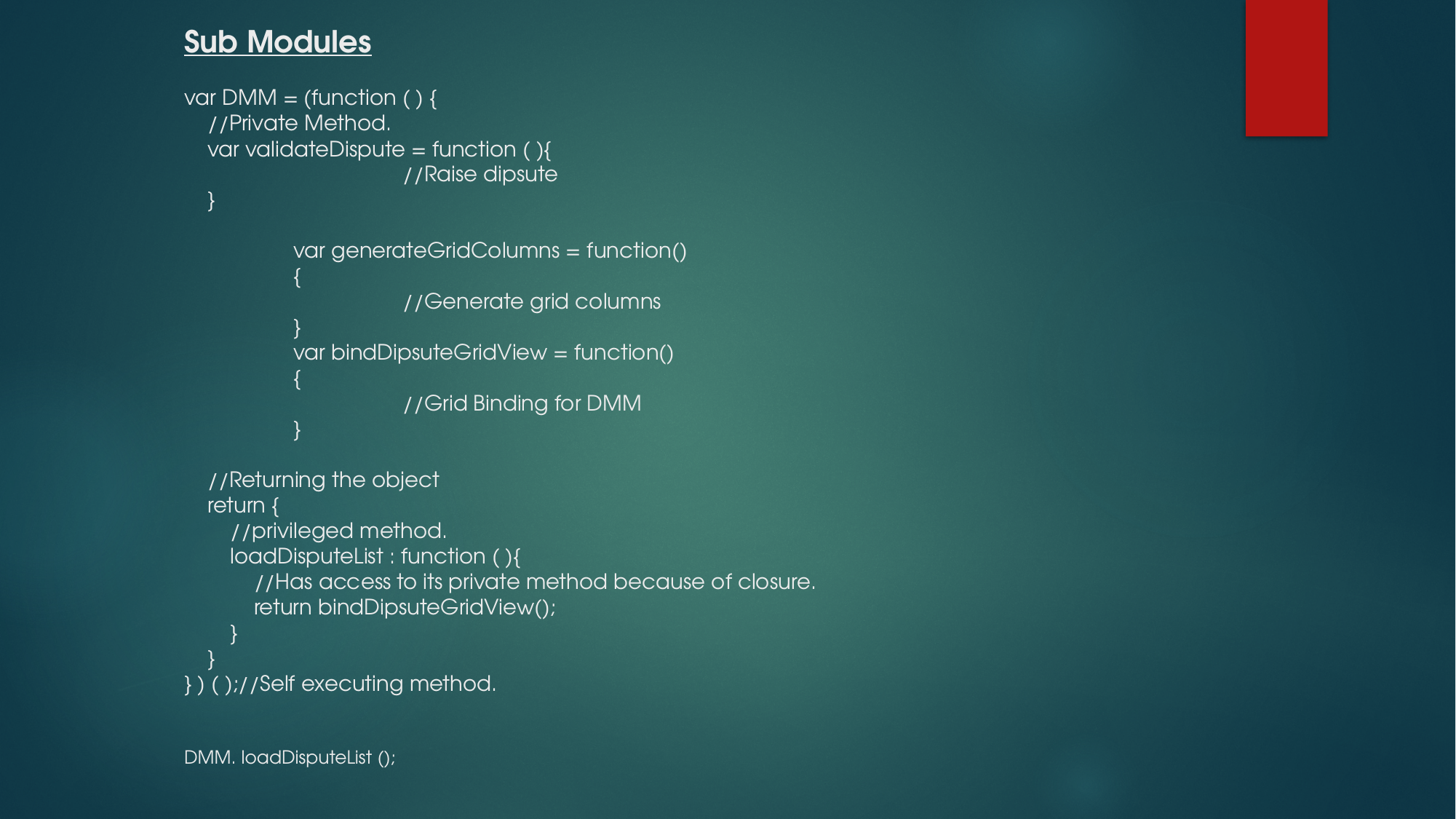

# Sub Modules var DMM = (function ( ) {      //Private Method.     var validateDispute = function ( ){ //Raise dipsute     } var generateGridColumns = function() { //Generate grid columns } var bindDipsuteGridView = function() { //Grid Binding for DMM }     //Returning the object     return {         //privileged method.         loadDisputeList : function ( ){             //Has access to its private method because of closure.             return bindDipsuteGridView();                 }     }  } ) ( );//Self executing method. DMM. loadDisputeList ();